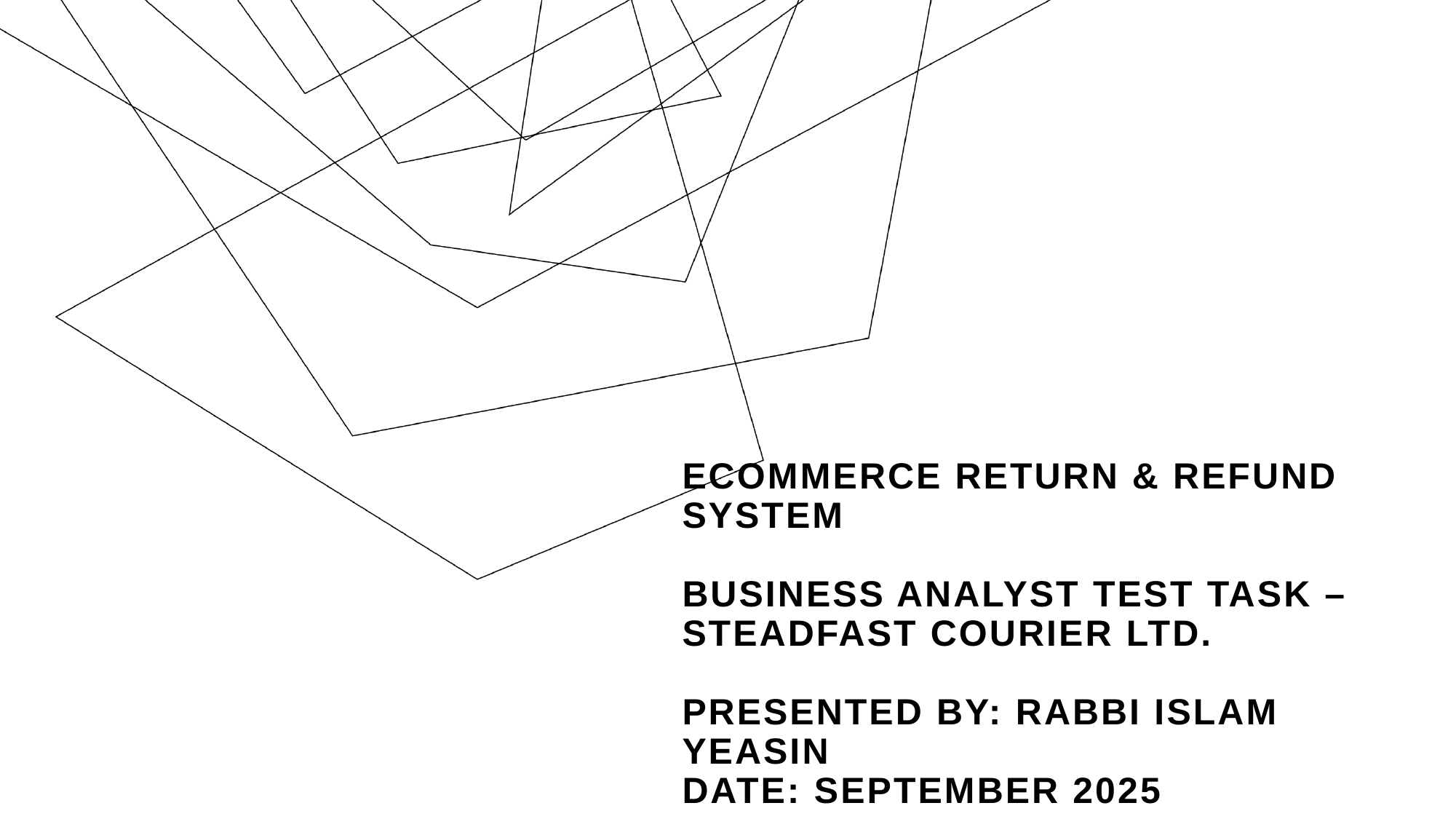

# Ecommerce Return & Refund System Business Analyst Test Task – Steadfast Courier Ltd. Presented by: Rabbi Islam Yeasin Date: September 2025